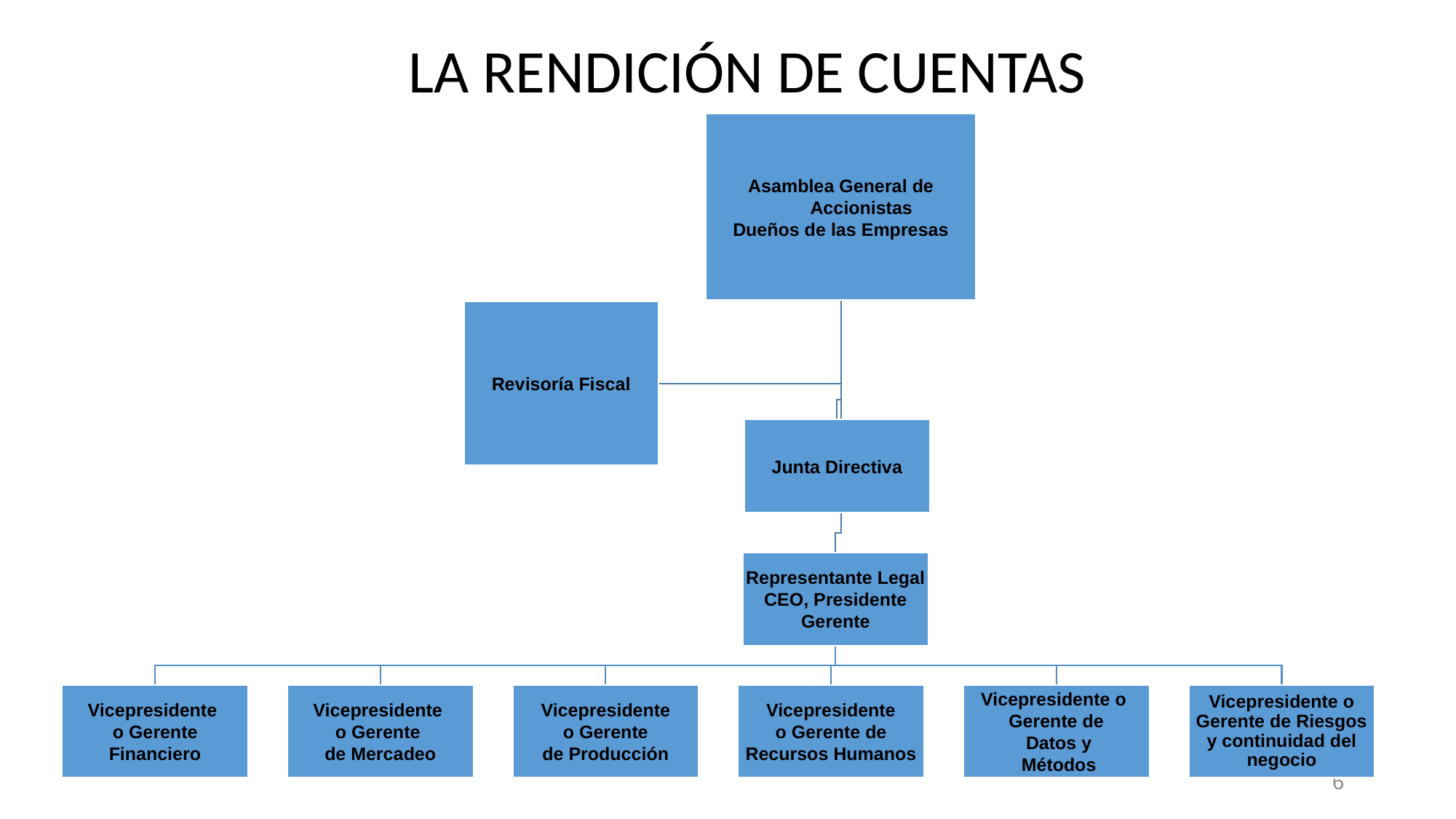

# LA RENDICIÓN DE CUENTAS
Asamblea General de Accionistas
Dueños de las Empresas
Representante Legal
CEO, Presidente
Gerente
Vicepresidente
o Gerente
Financiero
Vicepresidente
o Gerente
de Mercadeo
Vicepresidente
o Gerente
de Producción
Vicepresidente
o Gerente de
Recursos Humanos
Vicepresidente o
Gerente de
 Datos y
 Métodos
Vicepresidente o Gerente de Riesgos y continuidad del negocio
Junta Directiva
Revisoría Fiscal
6